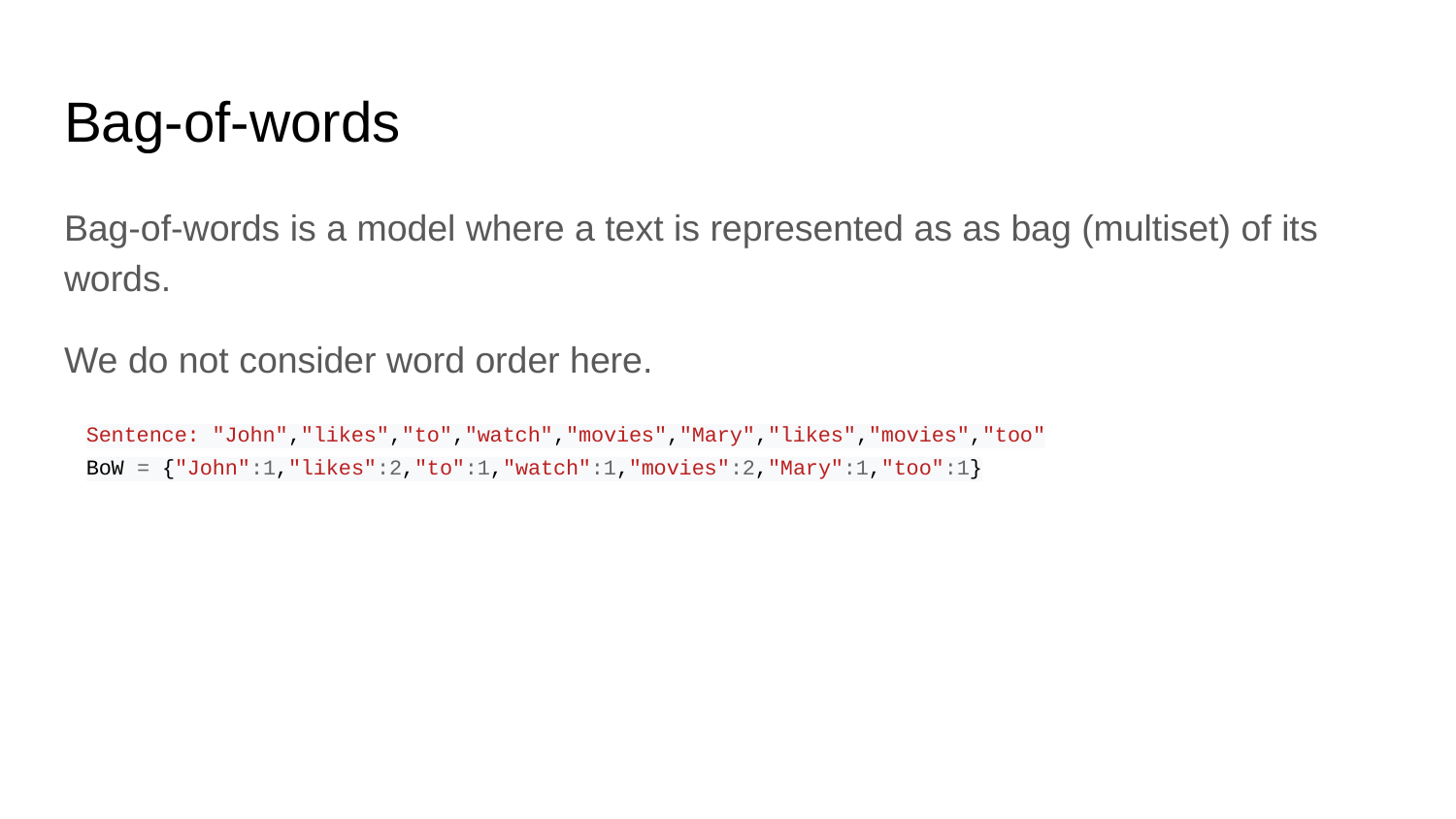

# Bag-of-words
Bag-of-words is a model where a text is represented as as bag (multiset) of its words.
We do not consider word order here.
Sentence: "John","likes","to","watch","movies","Mary","likes","movies","too"
BoW = {"John":1,"likes":2,"to":1,"watch":1,"movies":2,"Mary":1,"too":1}